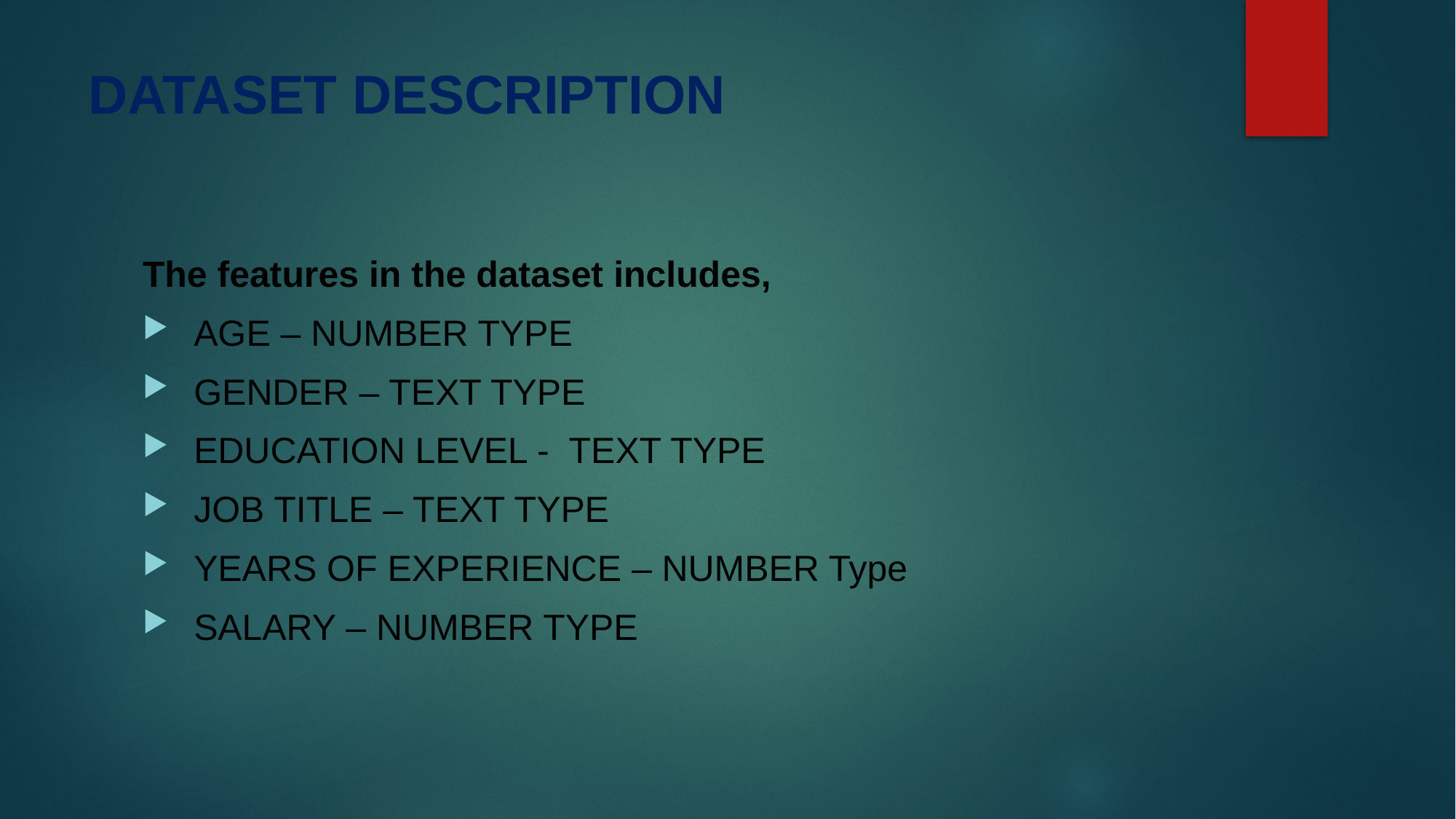

# DATASET DESCRIPTION
The features in the dataset includes,
 AGE – NUMBER TYPE
 GENDER – TEXT TYPE
 EDUCATION LEVEL -  TEXT TYPE
 JOB TITLE – TEXT TYPE
 YEARS OF EXPERIENCE – NUMBER Type
 SALARY – NUMBER TYPE